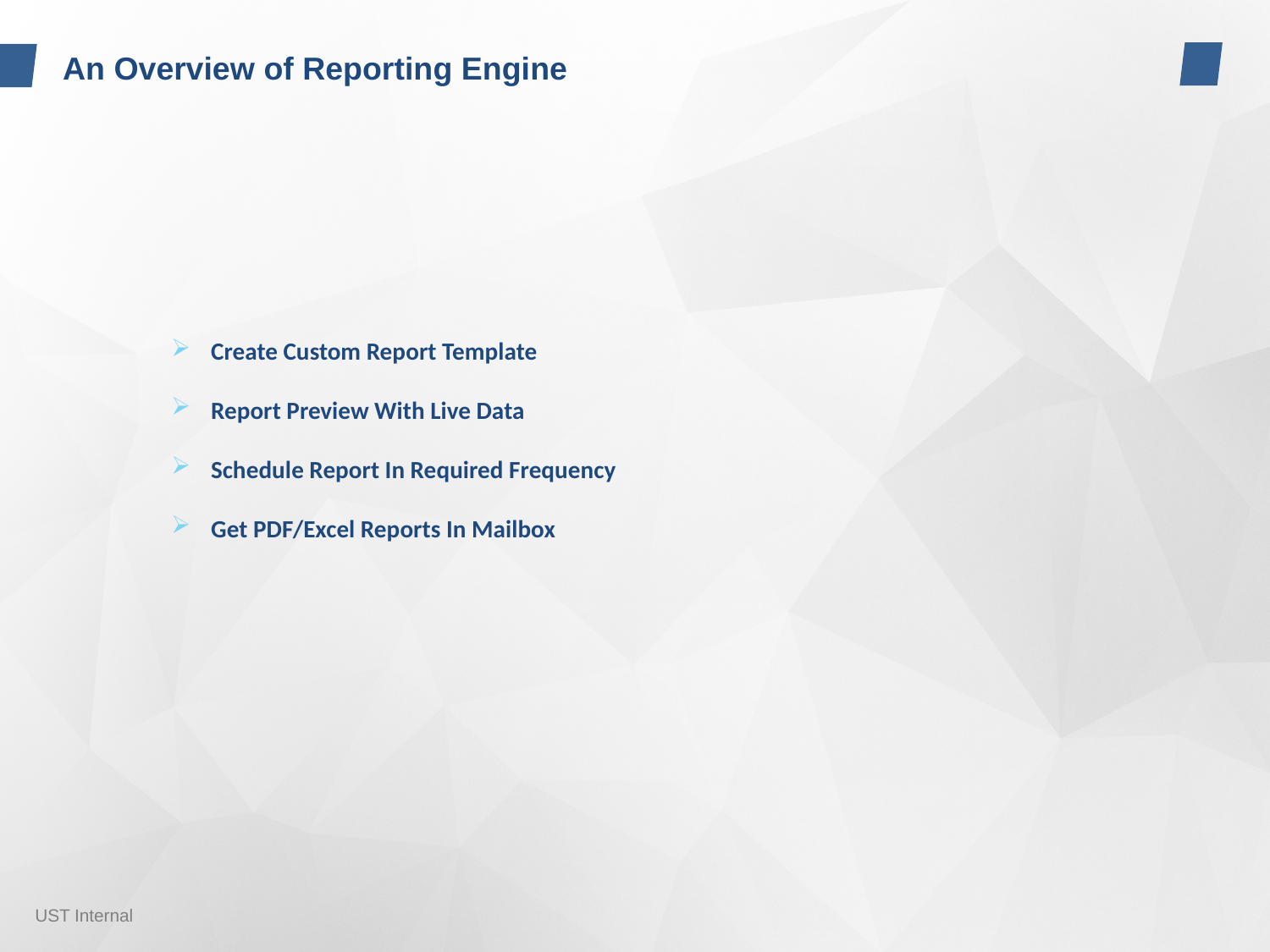

3
An Overview of Reporting Engine

Create Custom Report Template
Report Preview With Live Data
Schedule Report In Required Frequency
Get PDF/Excel Reports In Mailbox

UST Internal